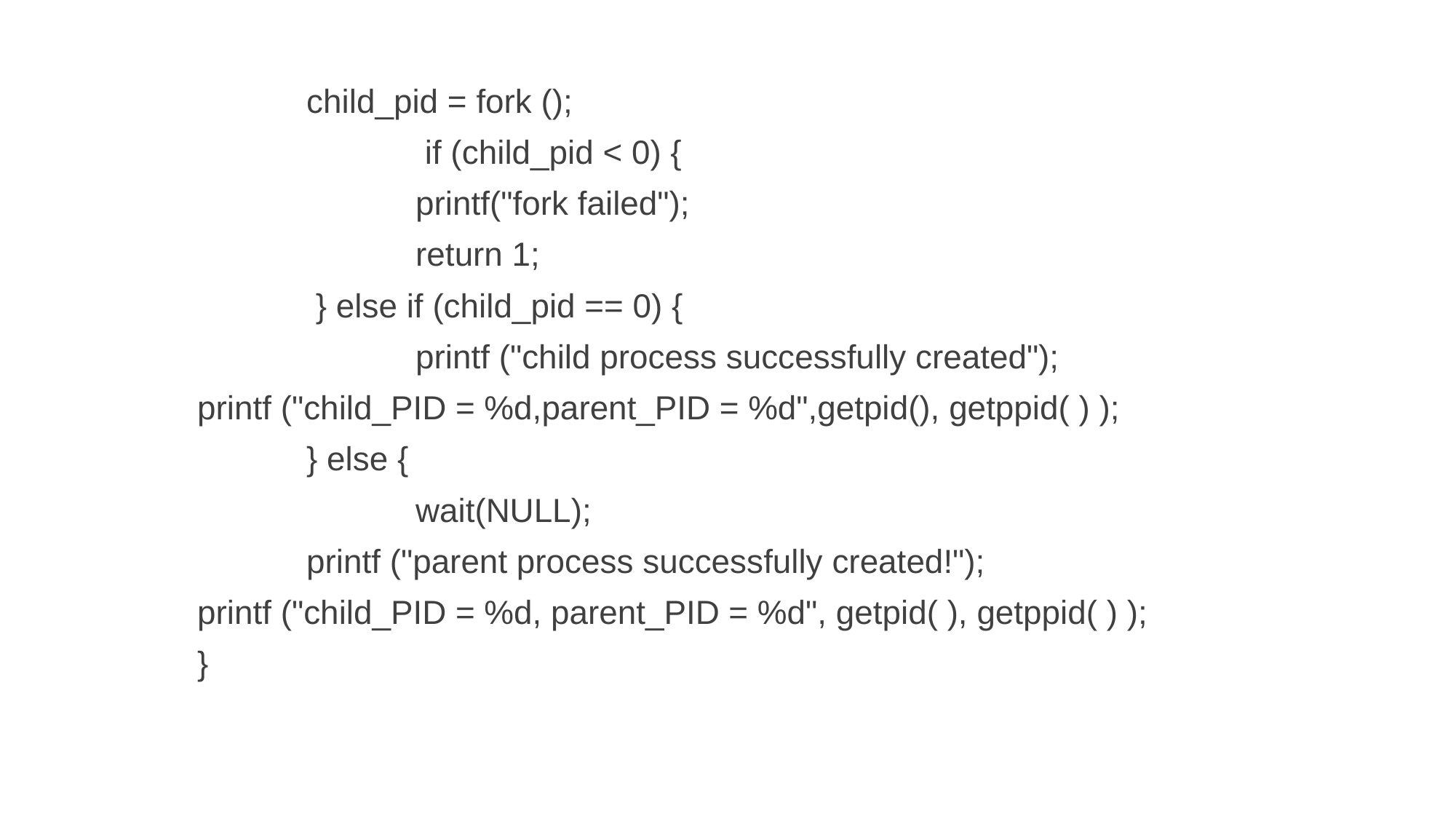

child_pid = fork ();
  			 if (child_pid < 0) {
     		 	printf("fork failed");
      			return 1;
  		 } else if (child_pid == 0) {
      			printf ("child process successfully created");
      	printf ("child_PID = %d,parent_PID = %d",getpid(), getppid( ) );
   		} else {
      			wait(NULL);
		printf ("parent process successfully created!");
      	printf ("child_PID = %d, parent_PID = %d", getpid( ), getppid( ) );
   	}